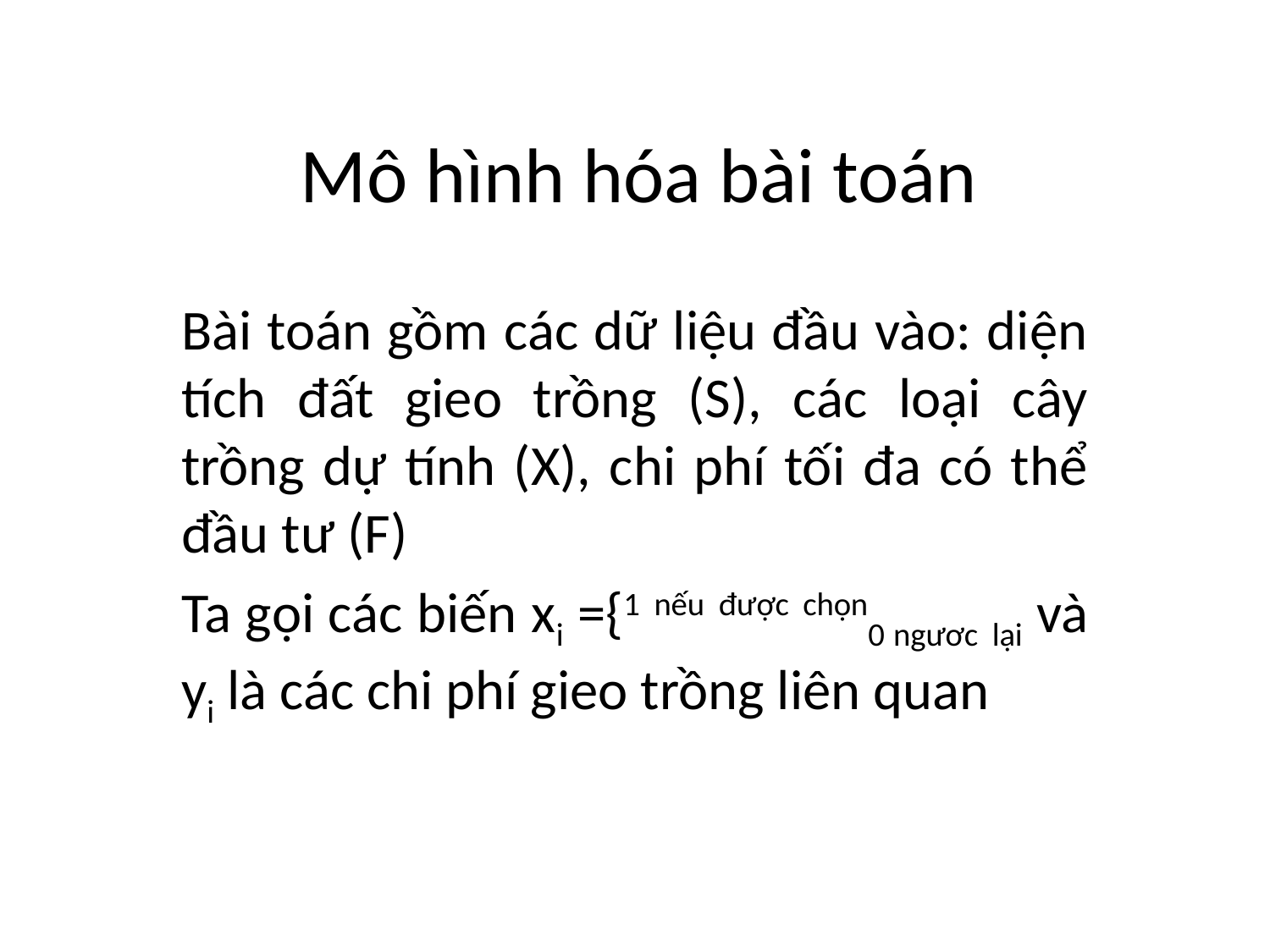

# Mô hình hóa bài toán
Bài toán gồm các dữ liệu đầu vào: diện tích đất gieo trồng (S), các loại cây trồng dự tính (X), chi phí tối đa có thể đầu tư (F)
Ta gọi các biến xi ={1 nếu được chọn0 ngươc lại và yi là các chi phí gieo trồng liên quan